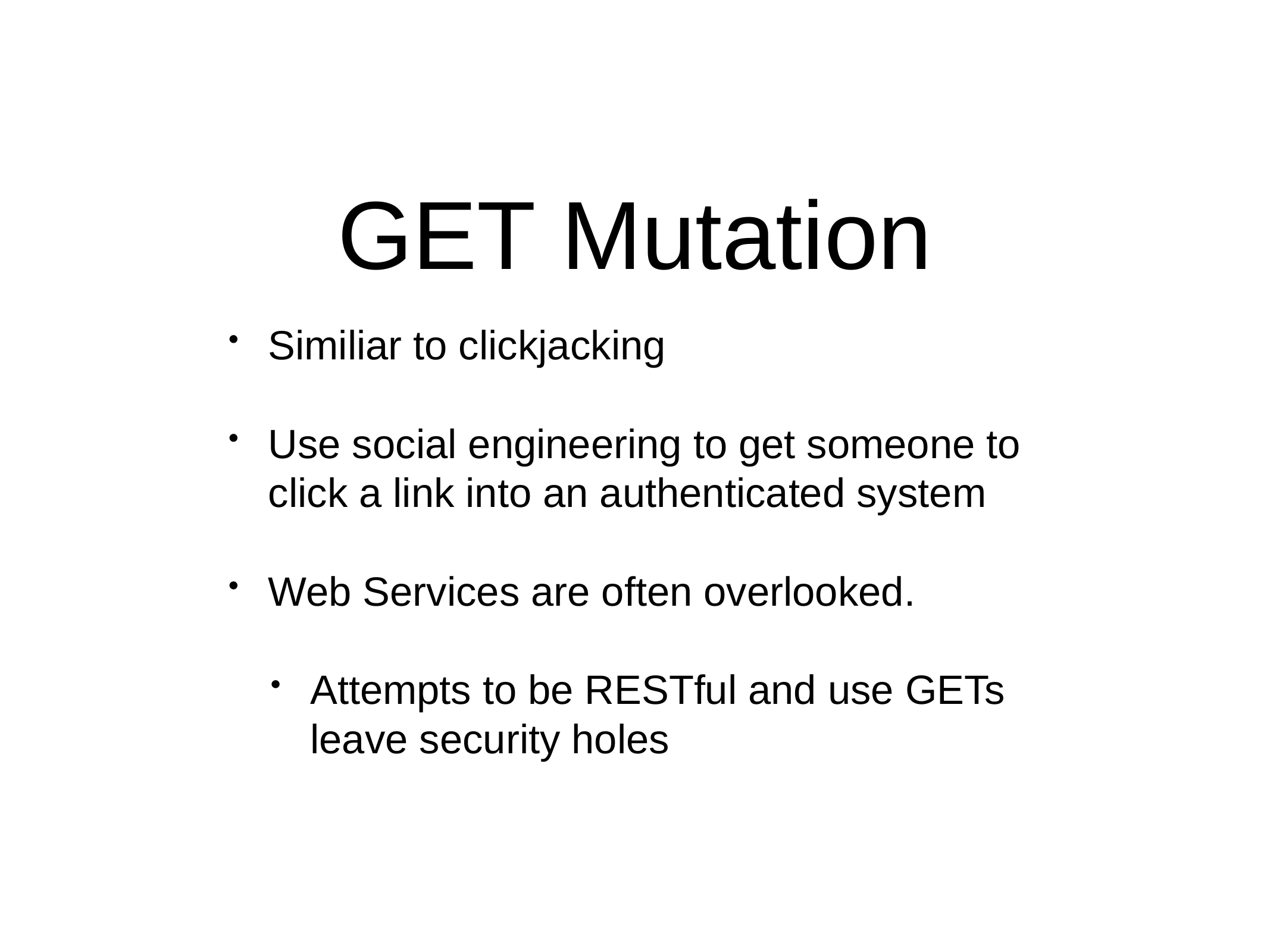

# GET Mutation
Similiar to clickjacking
Use social engineering to get someone to click a link into an authenticated system
Web Services are often overlooked.
Attempts to be RESTful and use GETs leave security holes